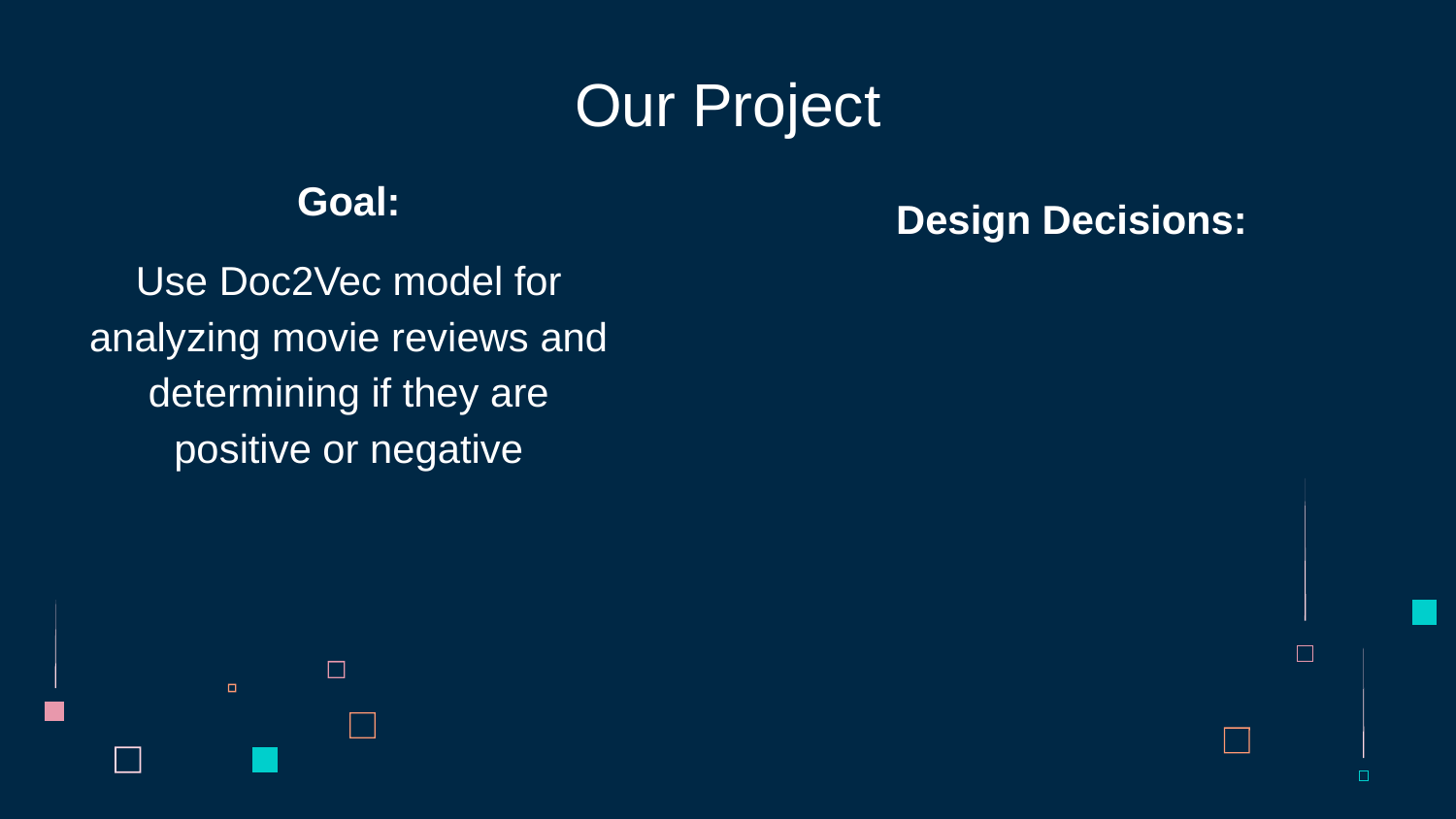

# Our Project
Goal:
Use Doc2Vec model for analyzing movie reviews and determining if they are positive or negative

Design Decisions: